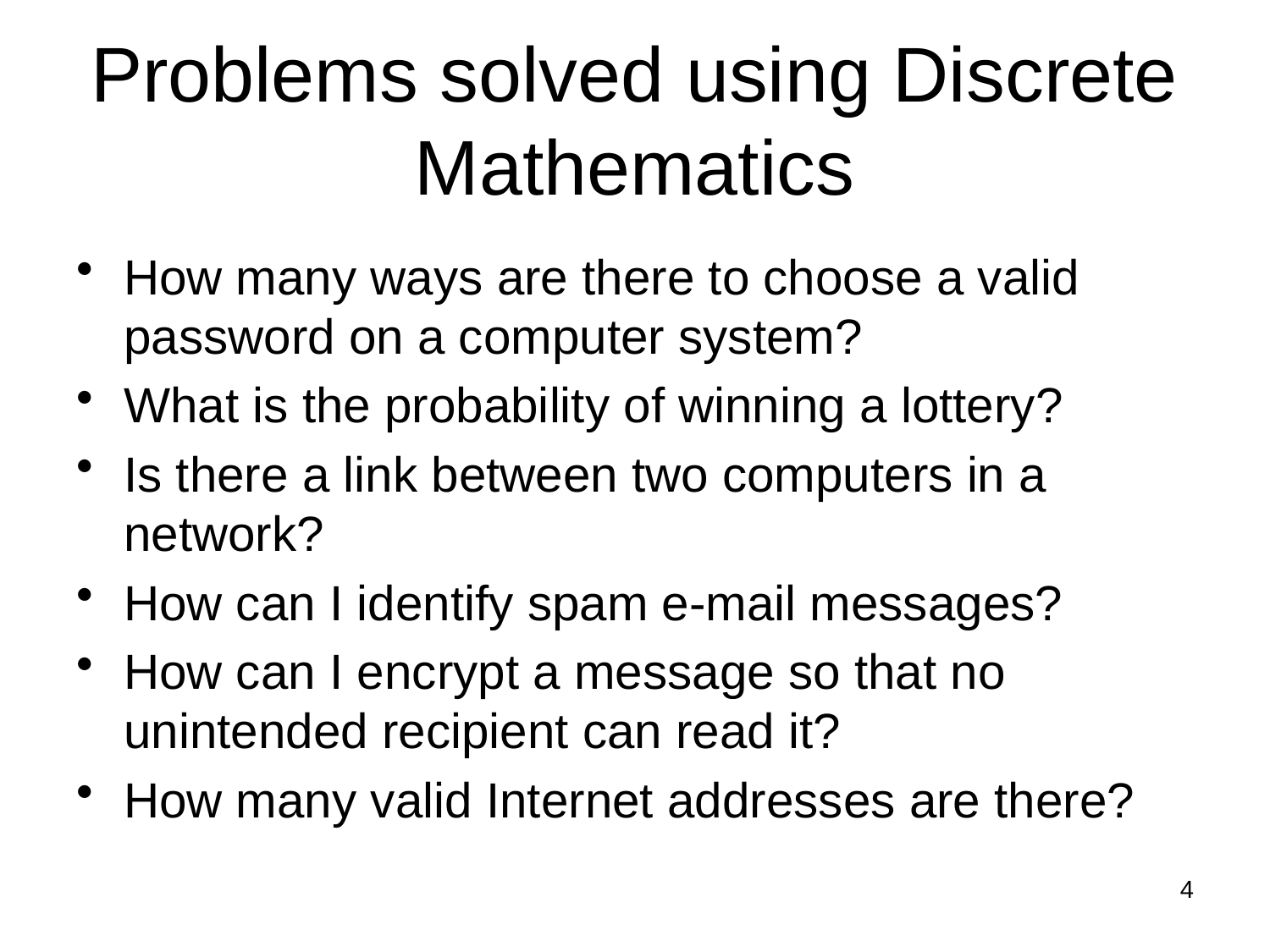

# Problems solved using Discrete Mathematics
How many ways are there to choose a valid password on a computer system?
What is the probability of winning a lottery?
Is there a link between two computers in a network?
How can I identify spam e-mail messages?
How can I encrypt a message so that no unintended recipient can read it?
How many valid Internet addresses are there?
4